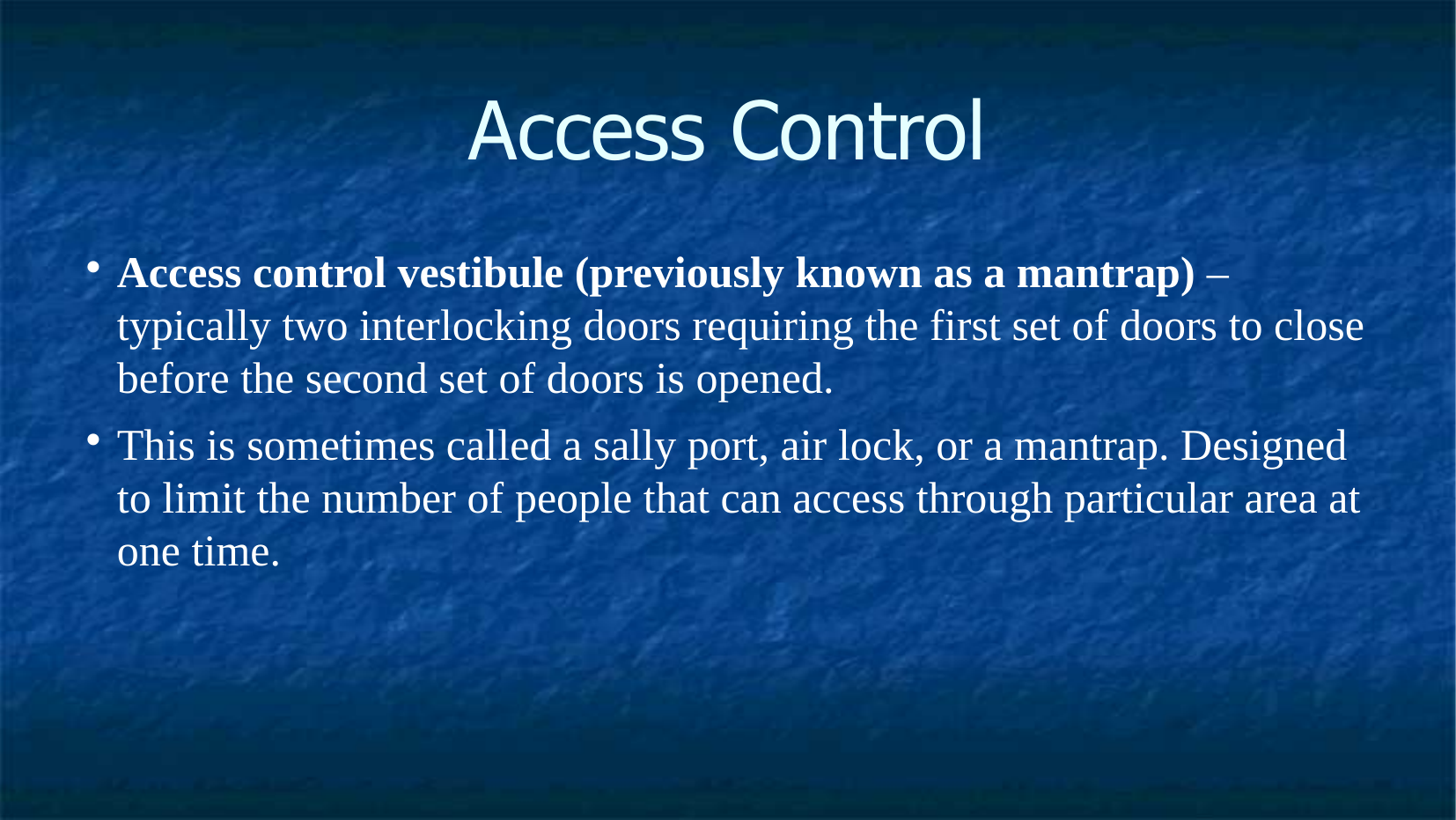

Access Control
Access control vestibule (previously known as a mantrap) – typically two interlocking doors requiring the first set of doors to close before the second set of doors is opened.
This is sometimes called a sally port, air lock, or a mantrap. Designed to limit the number of people that can access through particular area at one time.